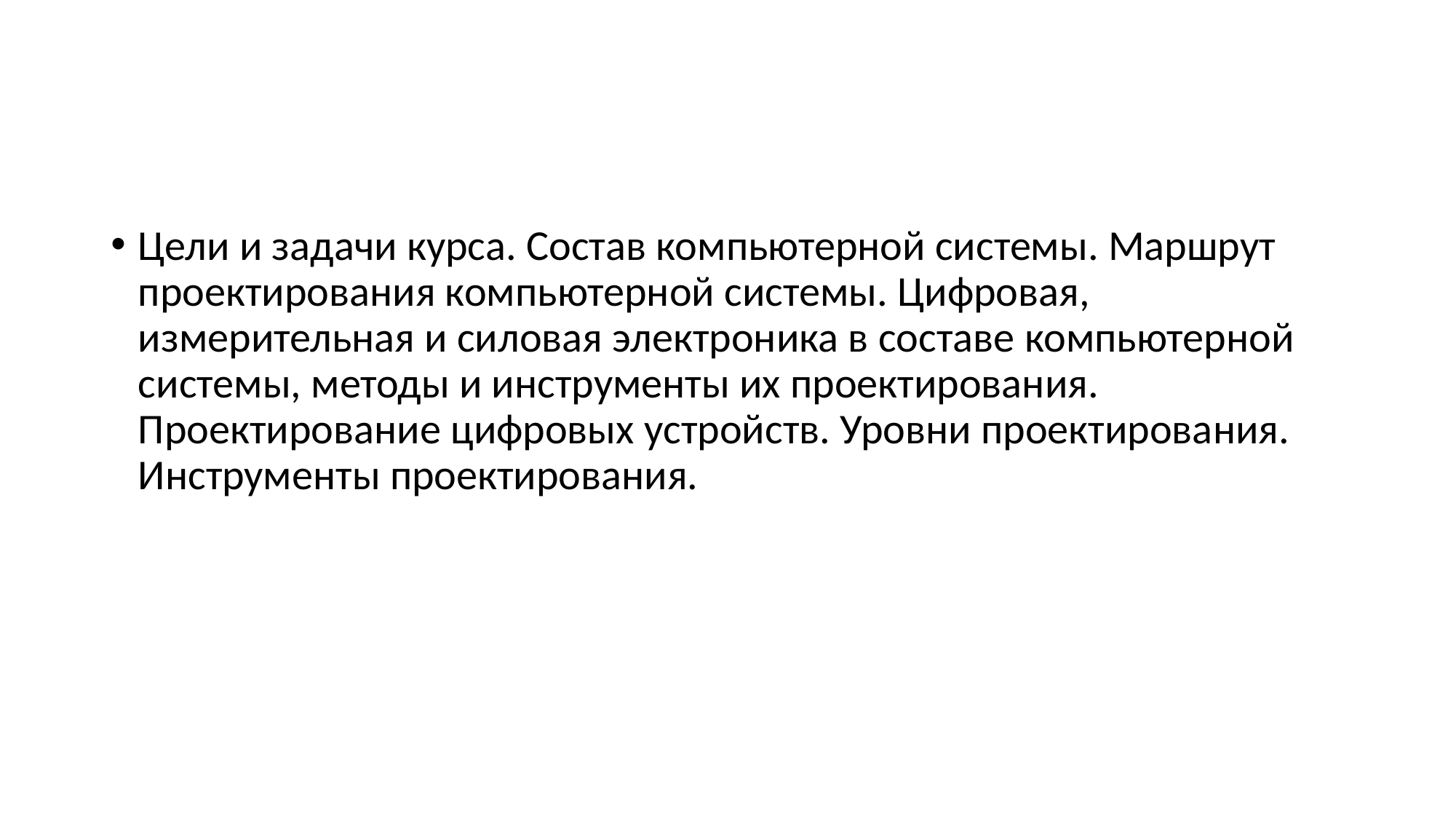

#
Цели и задачи курса. Состав компьютерной системы. Маршрут проектирования компьютерной системы. Цифровая, измерительная и силовая электроника в составе компьютерной системы, методы и инструменты их проектирования. Проектирование цифровых устройств. Уровни проектирования. Инструменты проектирования.